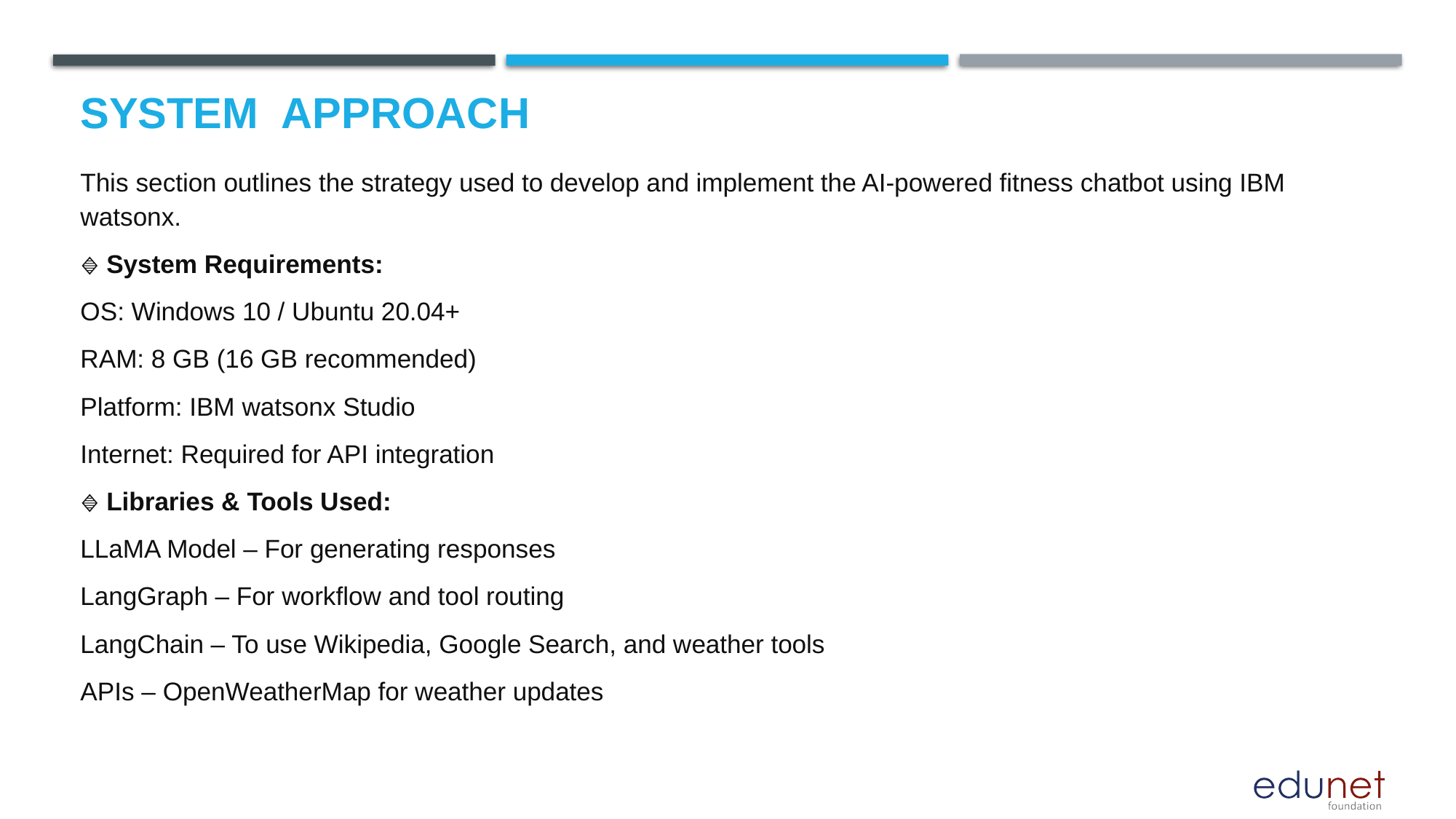

# System  Approach
This section outlines the strategy used to develop and implement the AI-powered fitness chatbot using IBM watsonx.
🔹 System Requirements:
OS: Windows 10 / Ubuntu 20.04+
RAM: 8 GB (16 GB recommended)
Platform: IBM watsonx Studio
Internet: Required for API integration
🔹 Libraries & Tools Used:
LLaMA Model – For generating responses
LangGraph – For workflow and tool routing
LangChain – To use Wikipedia, Google Search, and weather tools
APIs – OpenWeatherMap for weather updates